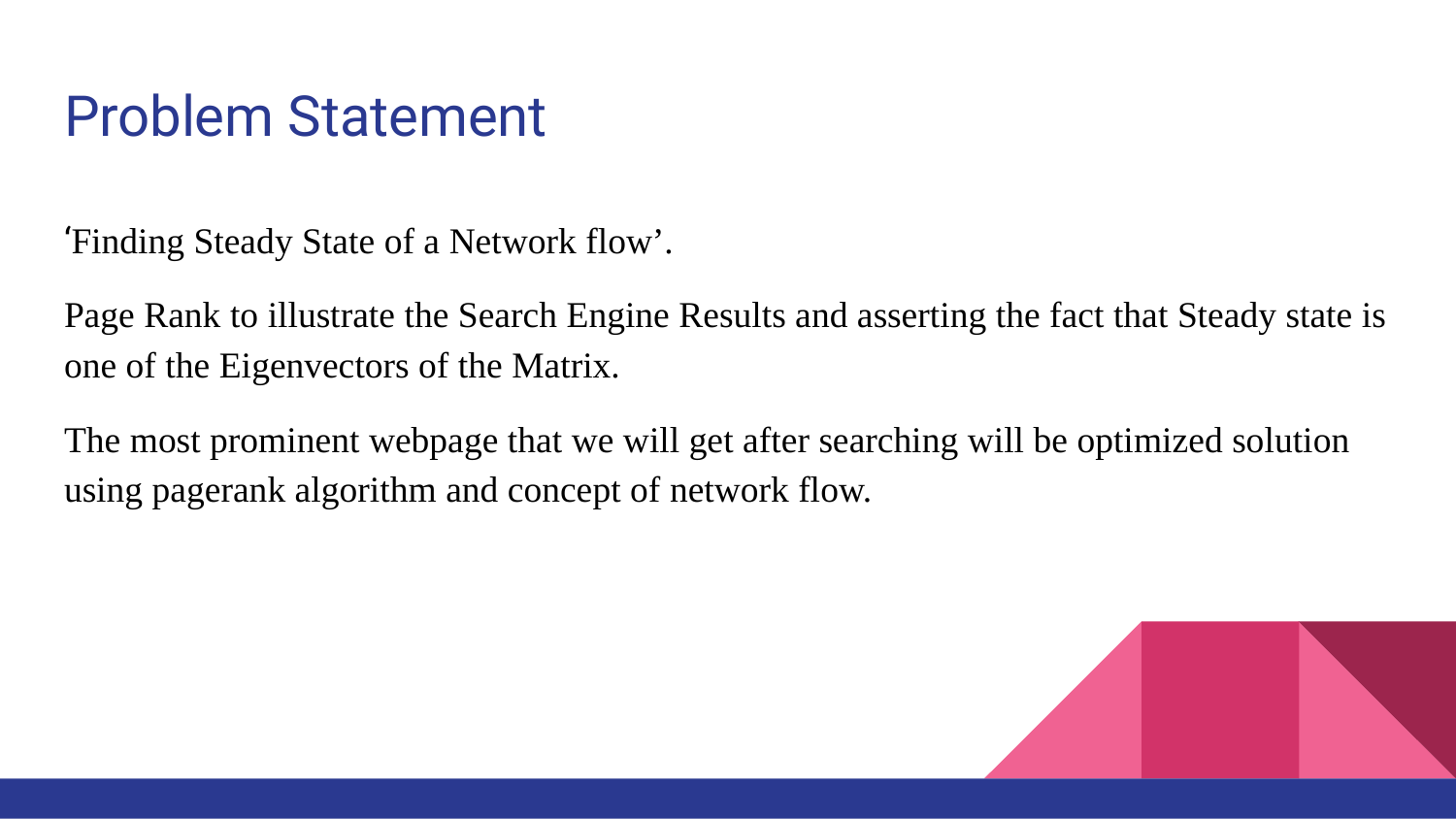

# Problem Statement
‘Finding Steady State of a Network flow’.
Page Rank to illustrate the Search Engine Results and asserting the fact that Steady state is one of the Eigenvectors of the Matrix.
The most prominent webpage that we will get after searching will be optimized solution using pagerank algorithm and concept of network flow.